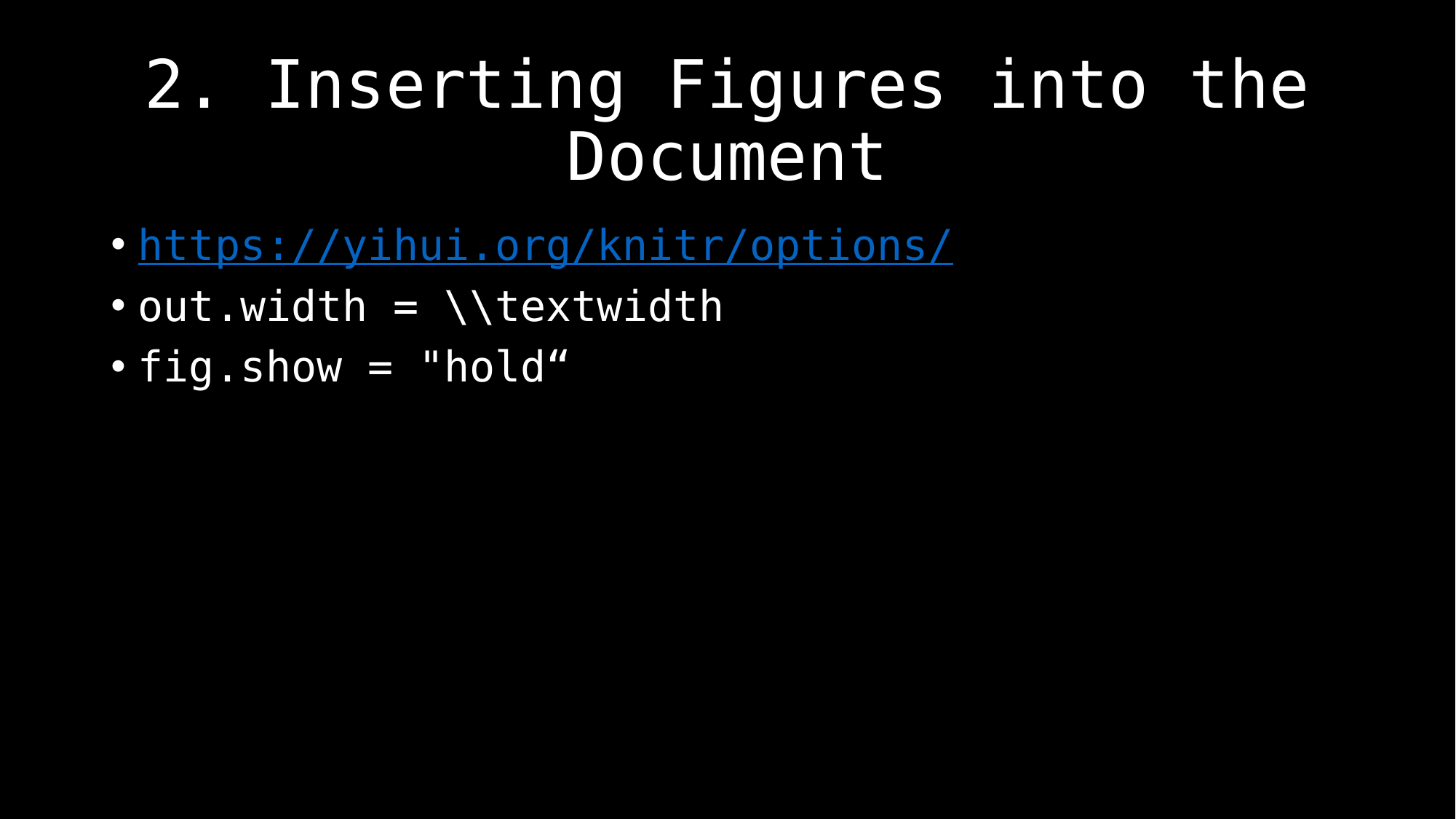

# 2. Inserting Figures into the Document
https://yihui.org/knitr/options/
out.width = \\textwidth
fig.show = "hold“